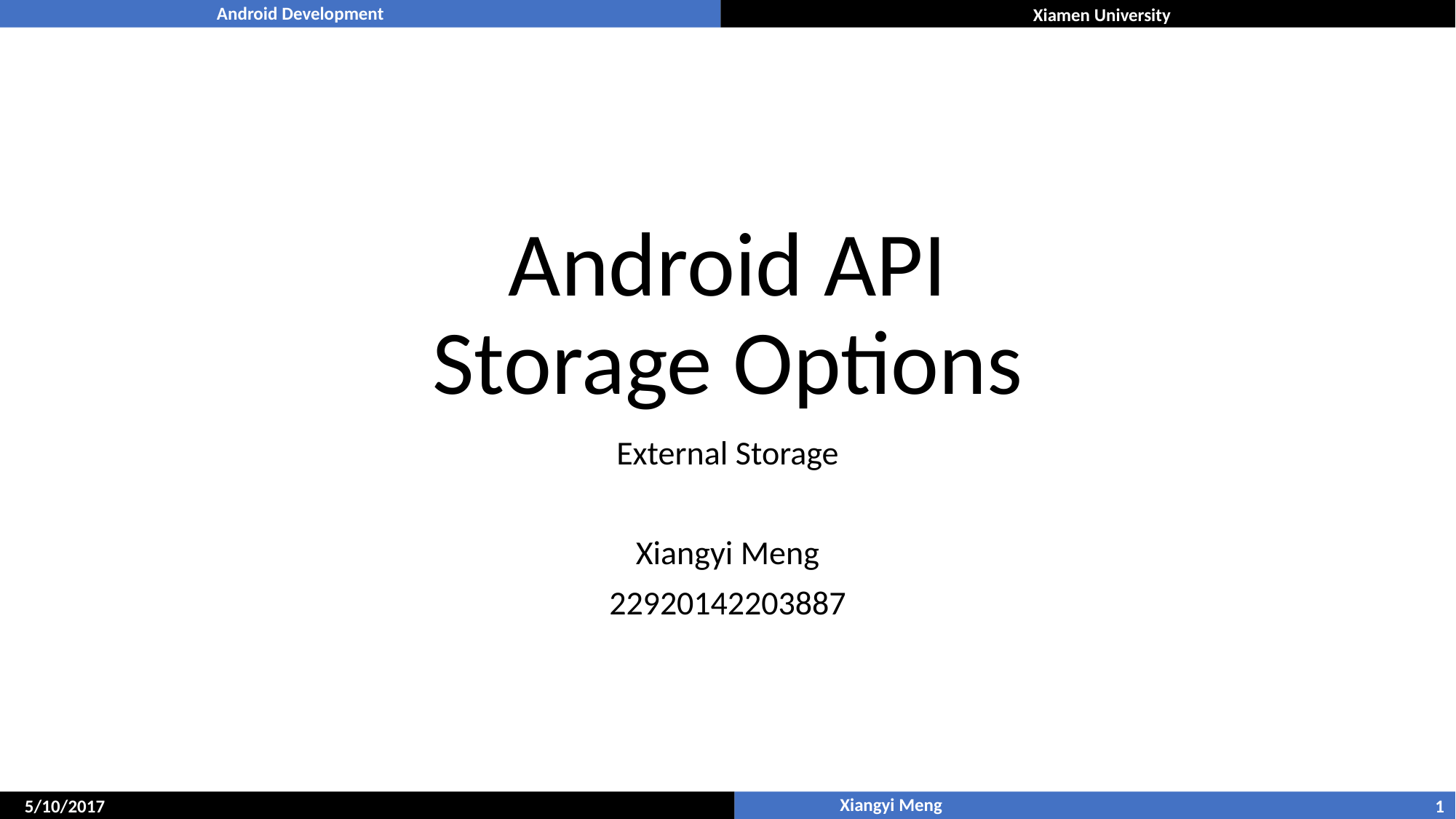

# Android API Storage Options
External Storage

Xiangyi Meng
22920142203887
1
5/10/2017